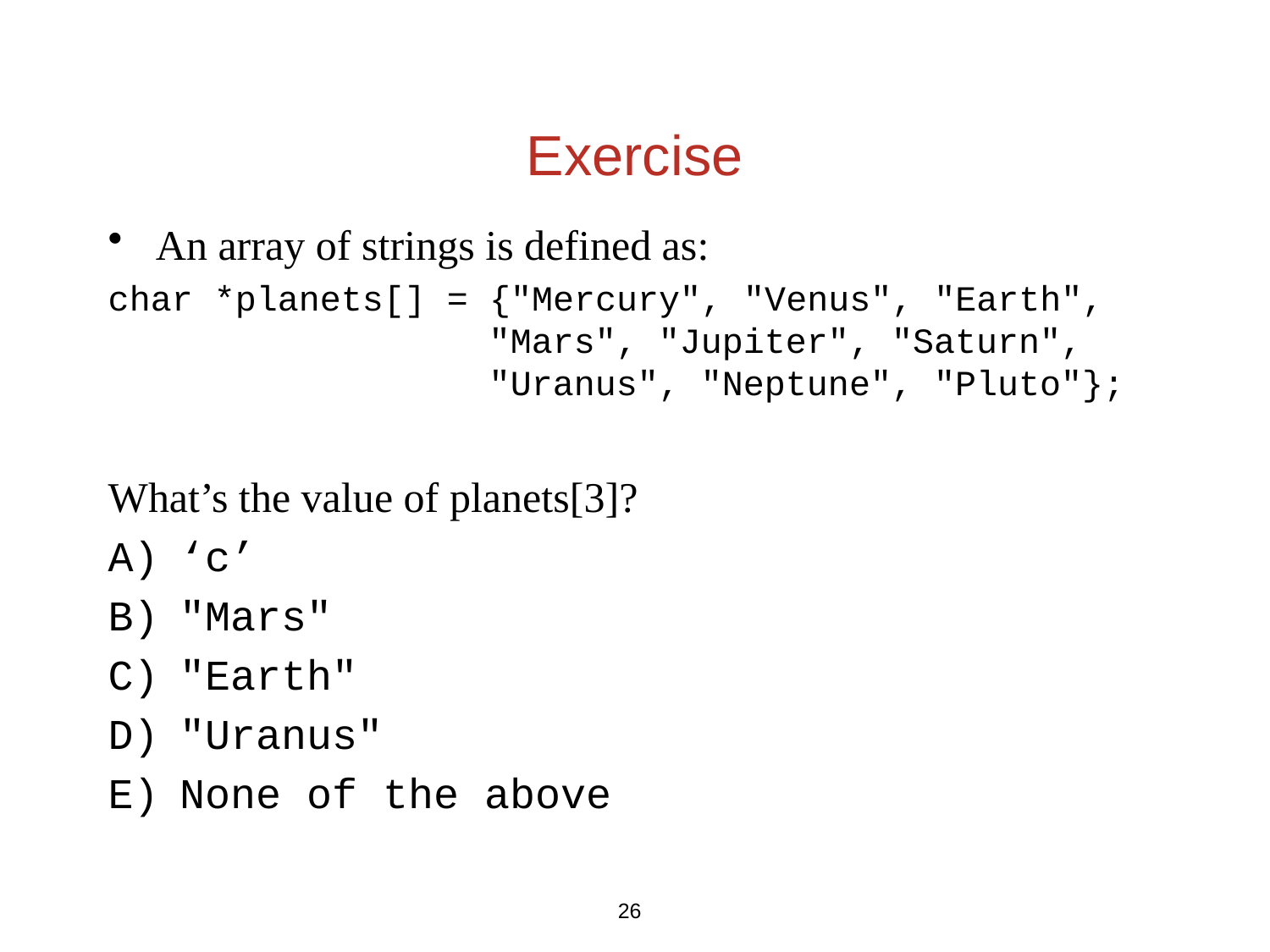

# Exercise
An array of strings is defined as:
char *planets[] = {"Mercury", "Venus", "Earth", 			"Mars", "Jupiter", "Saturn", 				"Uranus", "Neptune", "Pluto"};

What’s the value of planets[3]?
‘c’
"Mars"
"Earth"
"Uranus"
None of the above
26